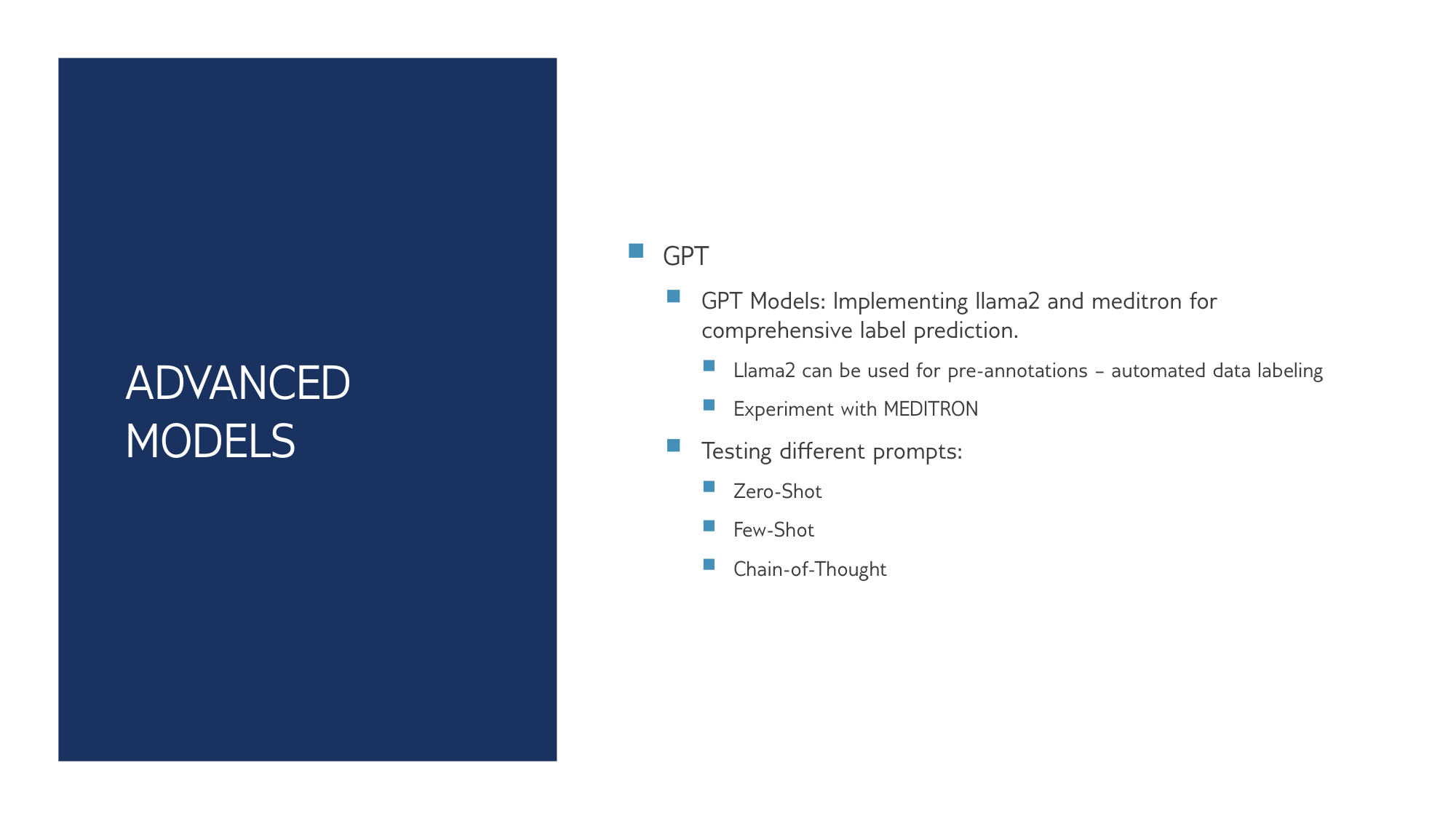

# ADVANCED Models
GPT
GPT Models: Implementing llama2 and meditron for comprehensive label prediction.
Llama2 can be used for pre-annotations – automated data labeling
Experiment with MEDITRON
Testing different prompts:
Zero-Shot
Few-Shot
Chain-of-Thought